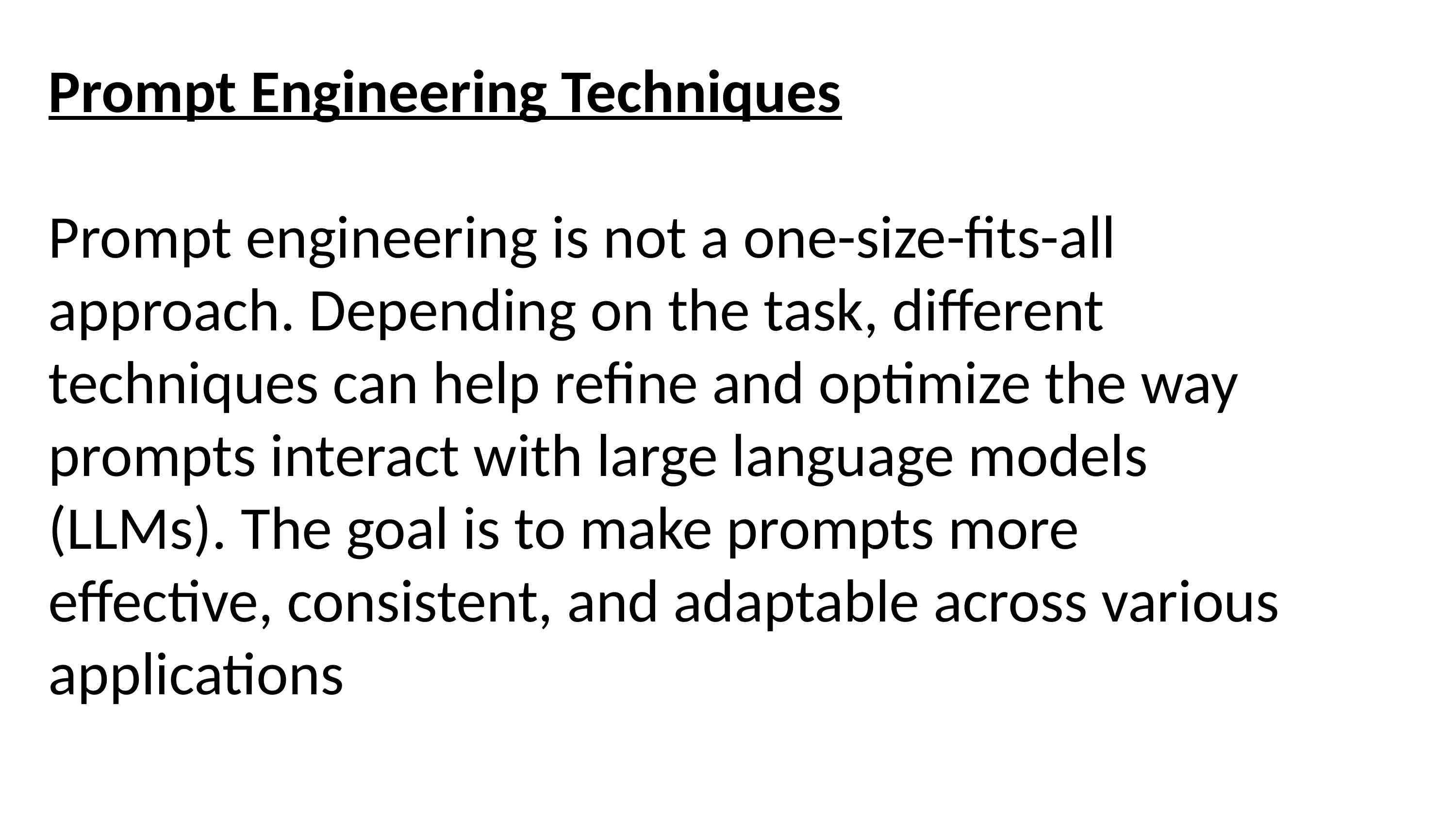

Prompt Engineering Techniques
Prompt engineering is not a one-size-fits-all approach. Depending on the task, different techniques can help refine and optimize the way prompts interact with large language models (LLMs). The goal is to make prompts more effective, consistent, and adaptable across various applications